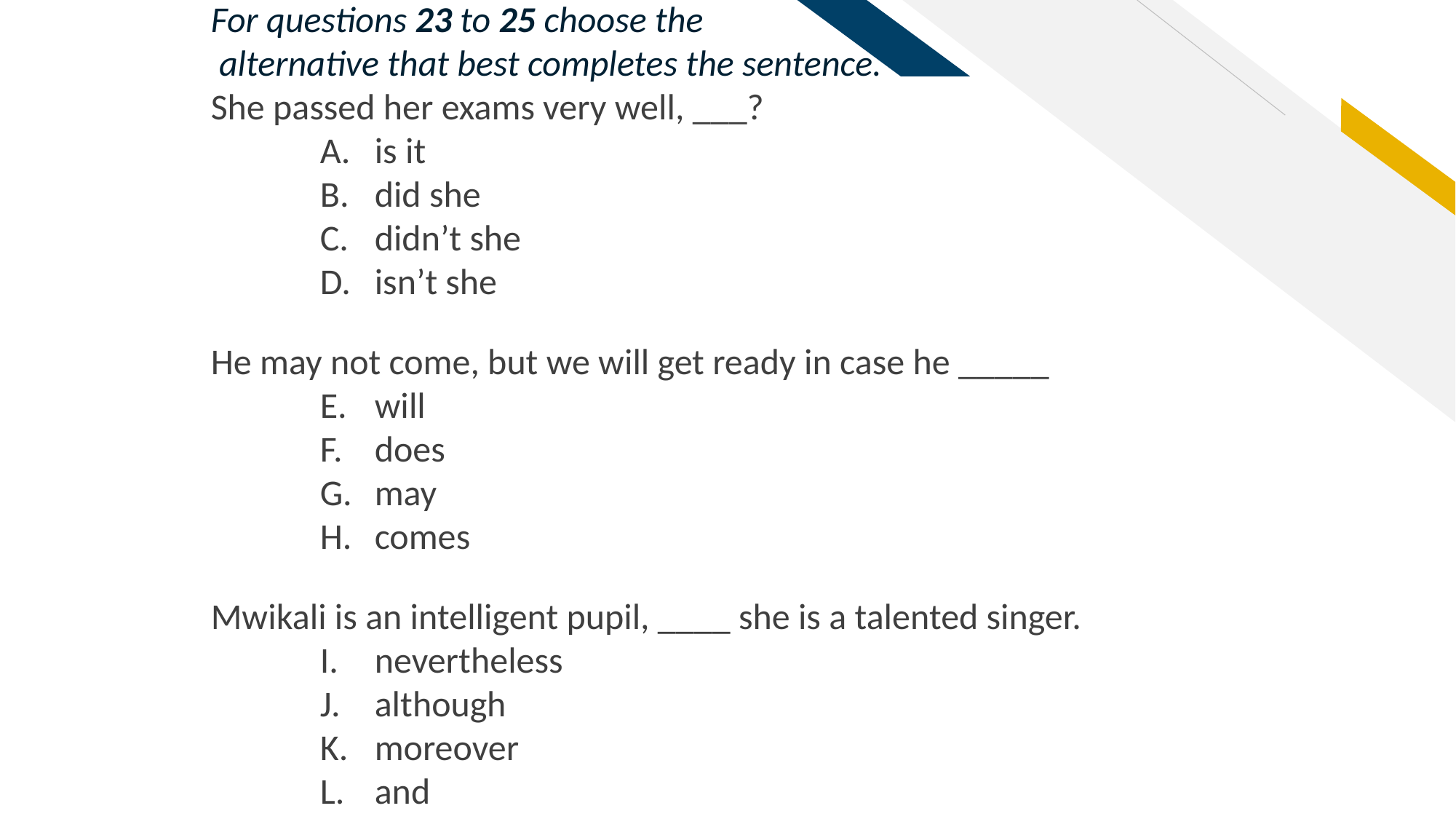

For questions 23 to 25 choose the
 alternative that best completes the sentence.
She passed her exams very well, ___?
is it
did she
didn’t she
isn’t she

He may not come, but we will get ready in case he _____
will
does
may
comes

Mwikali is an intelligent pupil, ____ she is a talented singer.
nevertheless
although
moreover
and